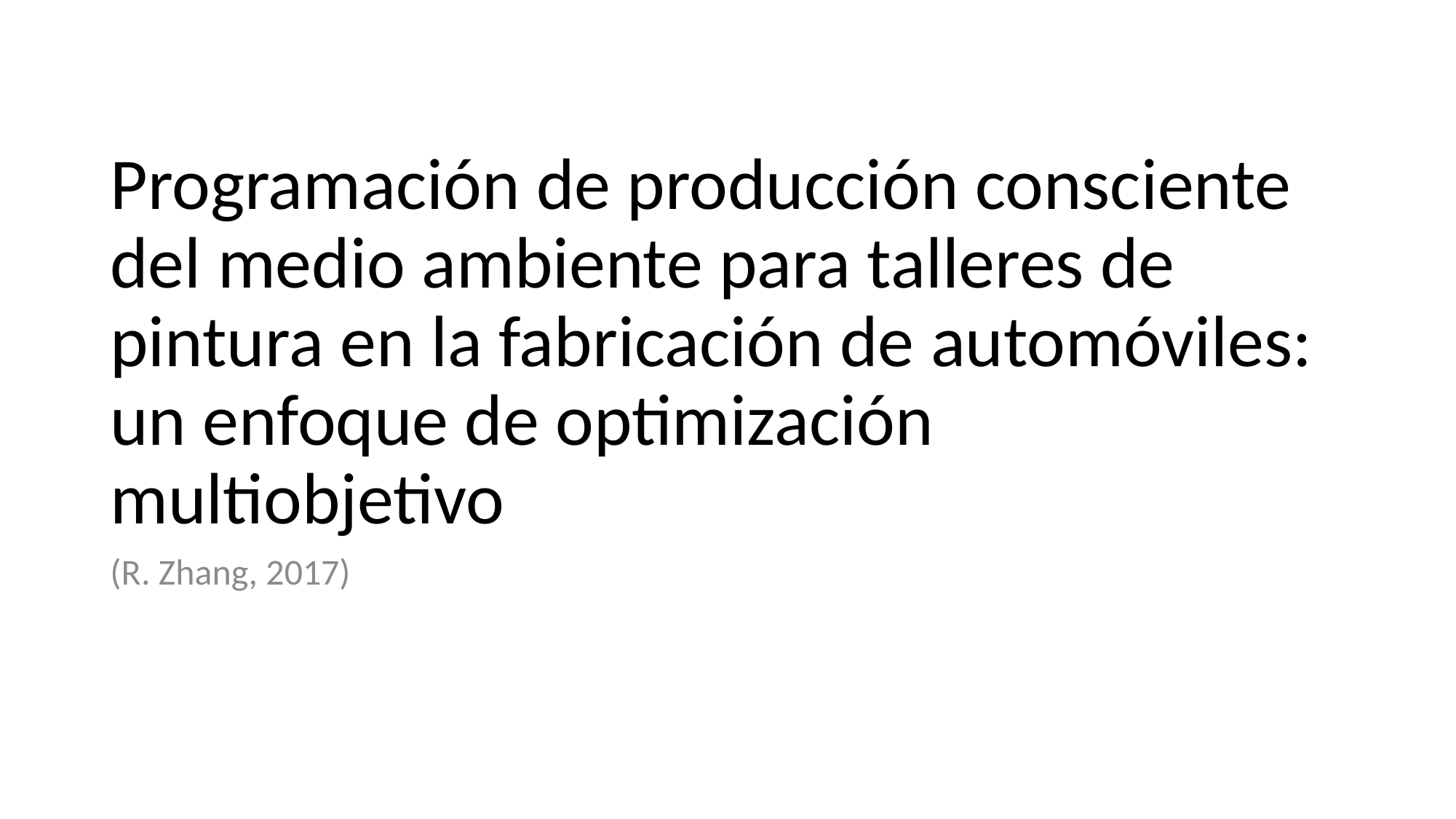

# Programación de producción consciente del medio ambiente para talleres de pintura en la fabricación de automóviles: un enfoque de optimización multiobjetivo
(R. Zhang, 2017)